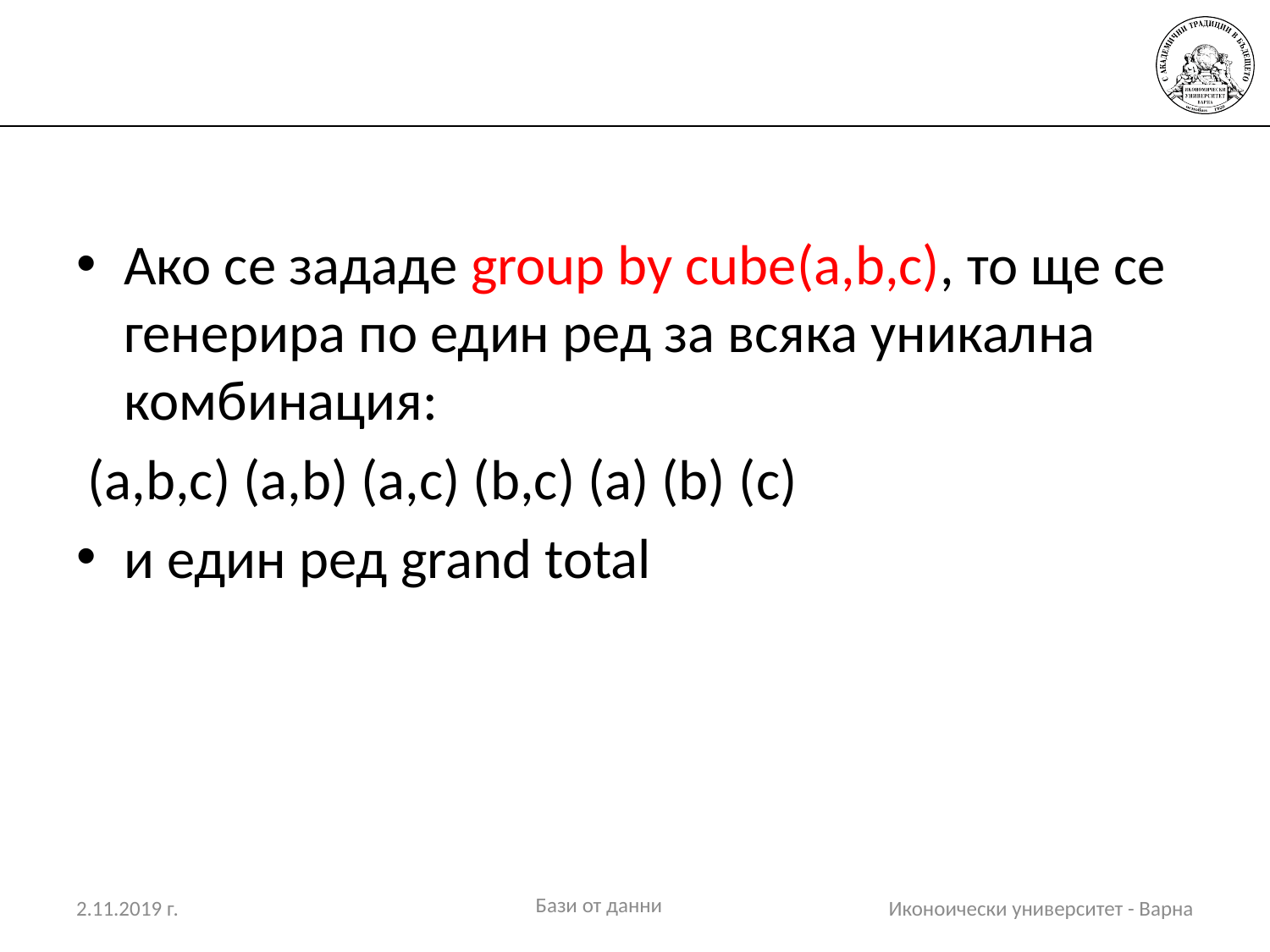

#
Ако се зададе group by cube(a,b,c), то ще се генерира по един ред за всяка уникална комбинация:
(a,b,c) (a,b) (a,c) (b,c) (a) (b) (c)
и един ред grand total
Бази от данни
2.11.2019 г.
Иконоически университет - Варна